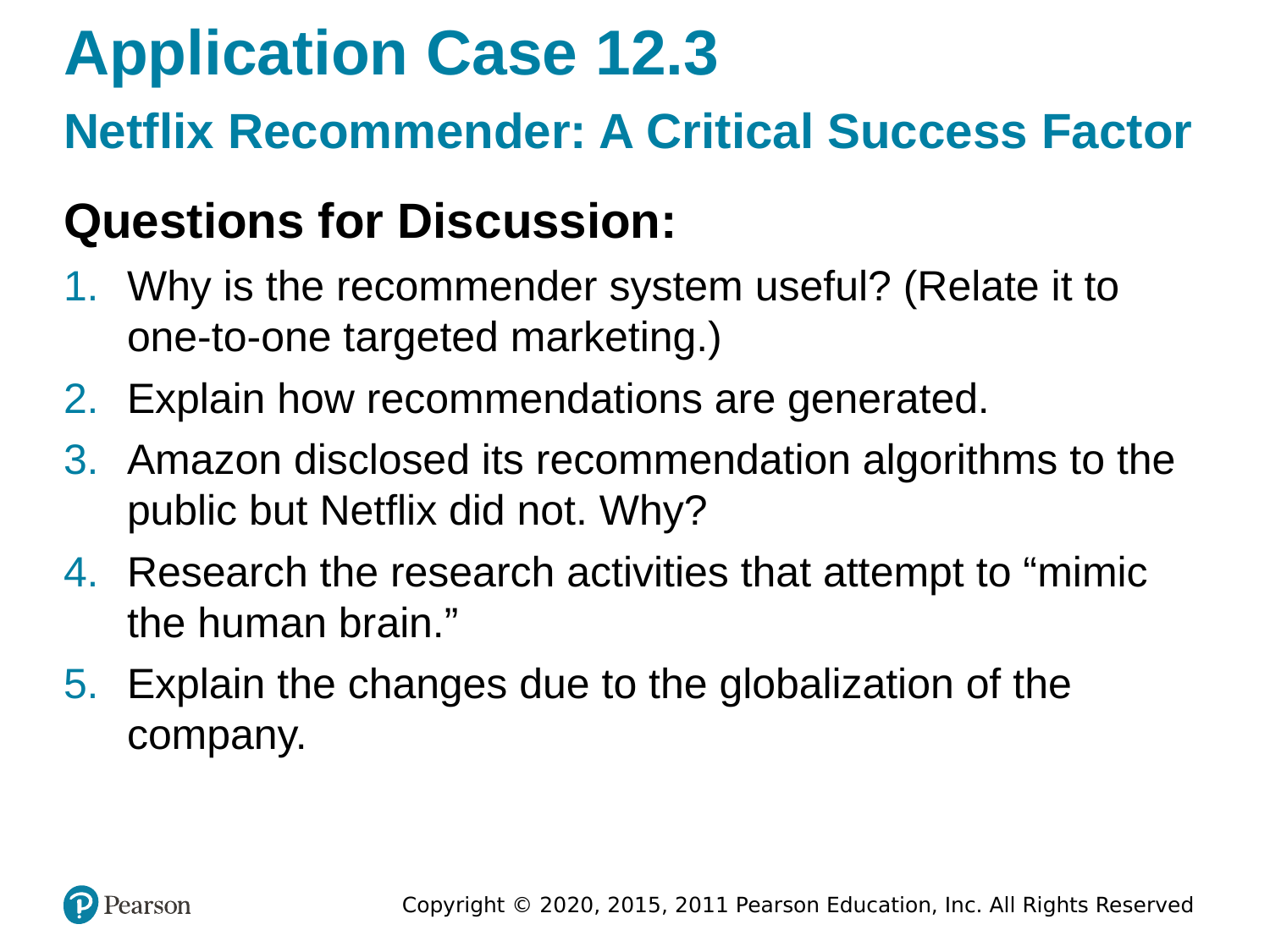

# Application Case 12.3
Netflix Recommender: A Critical Success Factor
Questions for Discussion:
Why is the recommender system useful? (Relate it to one-to-one targeted marketing.)
Explain how recommendations are generated.
Amazon disclosed its recommendation algorithms to the public but Netflix did not. Why?
Research the research activities that attempt to “mimic the human brain.”
Explain the changes due to the globalization of the company.